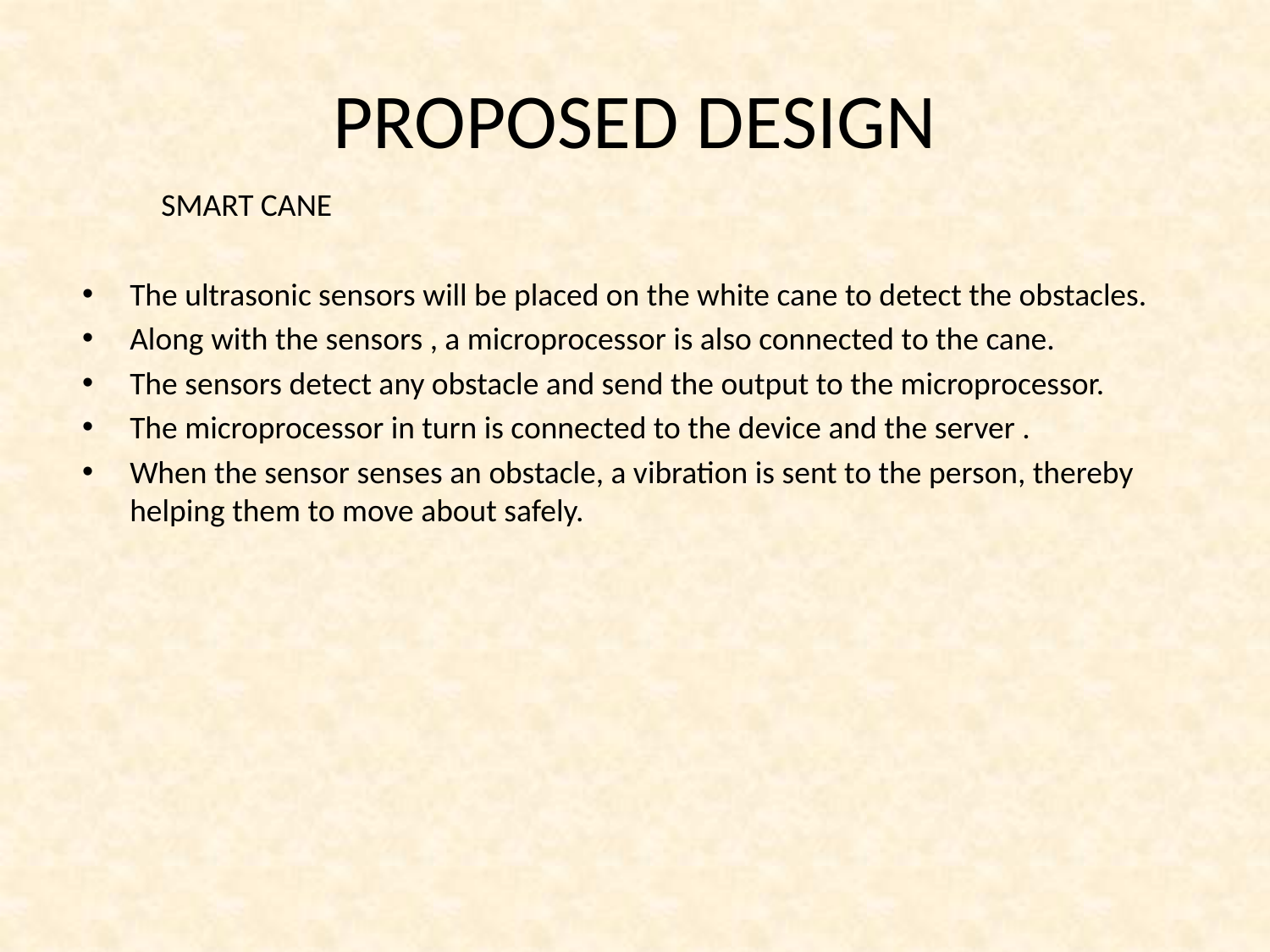

# PROPOSED DESIGN
SMART CANE
The ultrasonic sensors will be placed on the white cane to detect the obstacles.
Along with the sensors , a microprocessor is also connected to the cane.
The sensors detect any obstacle and send the output to the microprocessor.
The microprocessor in turn is connected to the device and the server .
When the sensor senses an obstacle, a vibration is sent to the person, thereby helping them to move about safely.